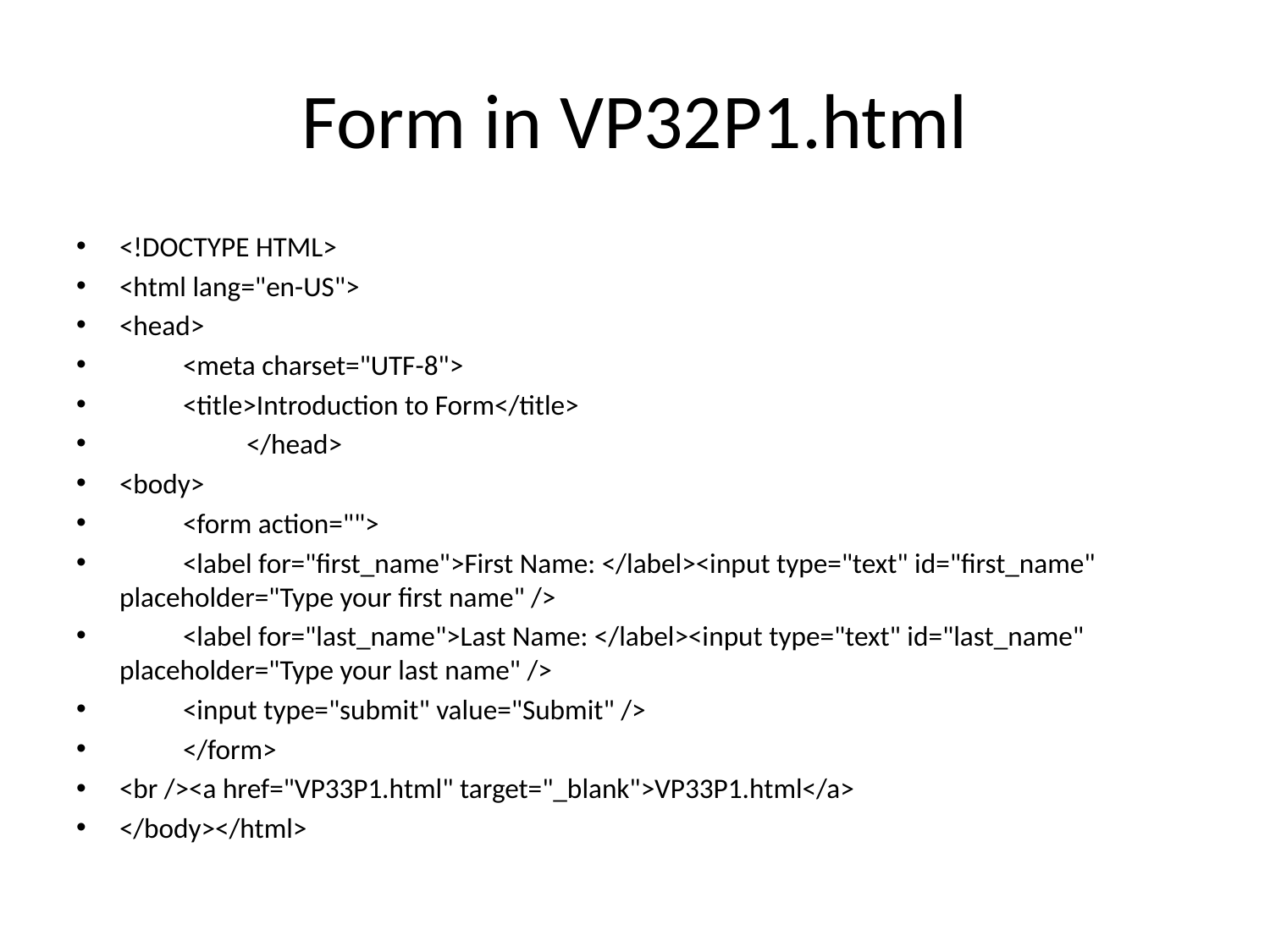

# Form in VP32P1.html
<!DOCTYPE HTML>
<html lang="en-US">
<head>
	<meta charset="UTF-8">
	<title>Introduction to Form</title>
		</head>
<body>
	<form action="">
	<label for="first_name">First Name: </label><input type="text" id="first_name" placeholder="Type your first name" />
	<label for="last_name">Last Name: </label><input type="text" id="last_name" placeholder="Type your last name" />
	<input type="submit" value="Submit" />
	</form>
<br /><a href="VP33P1.html" target="_blank">VP33P1.html</a>
</body></html>